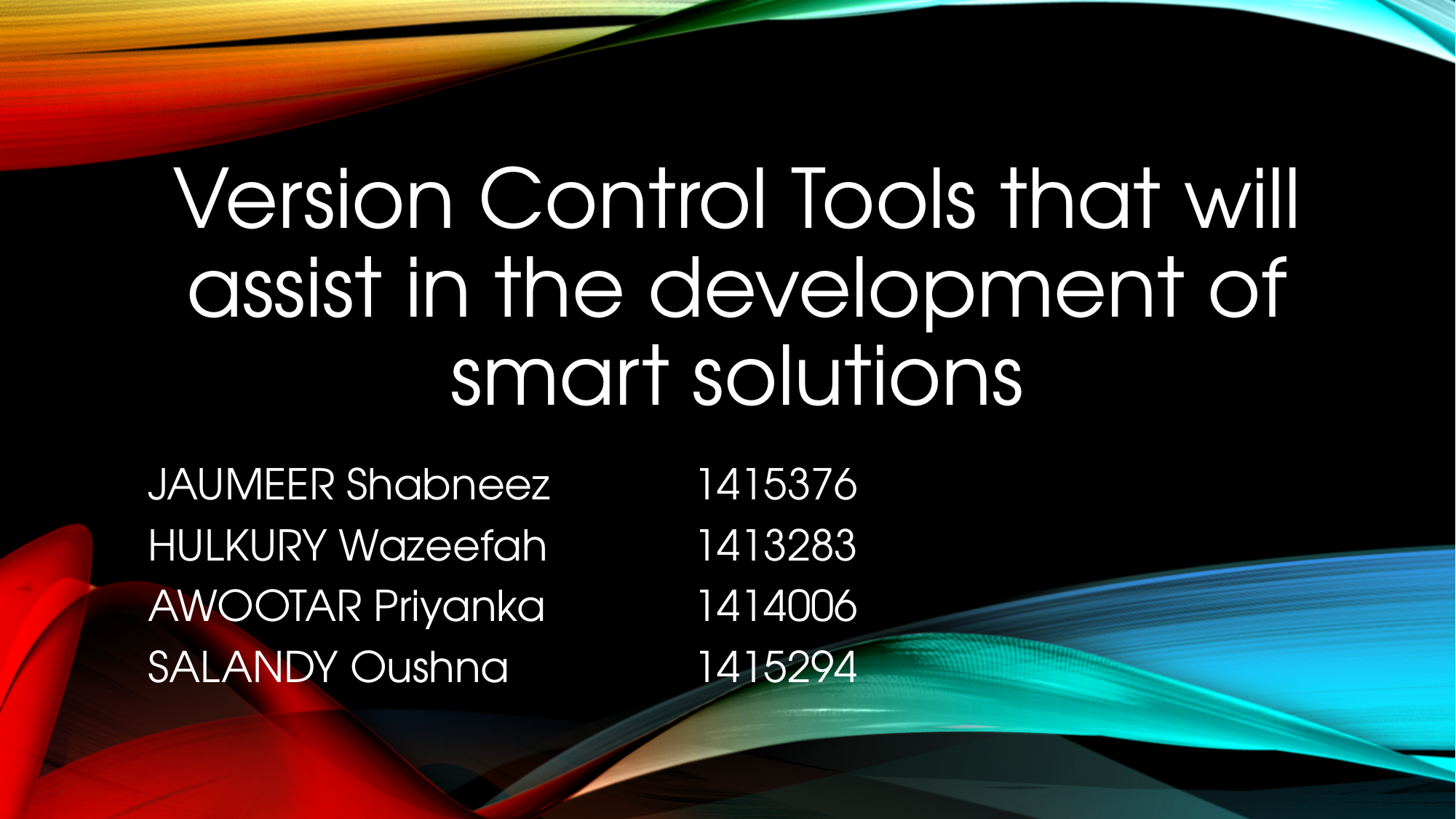

Version Control Tools that will assist in the development of smart solutions
JAUMEER Shabneez	 	1415376
HULKURY Wazeefah		1413283
AWOOTAR Priyanka		1414006
SALANDY Oushna		1415294